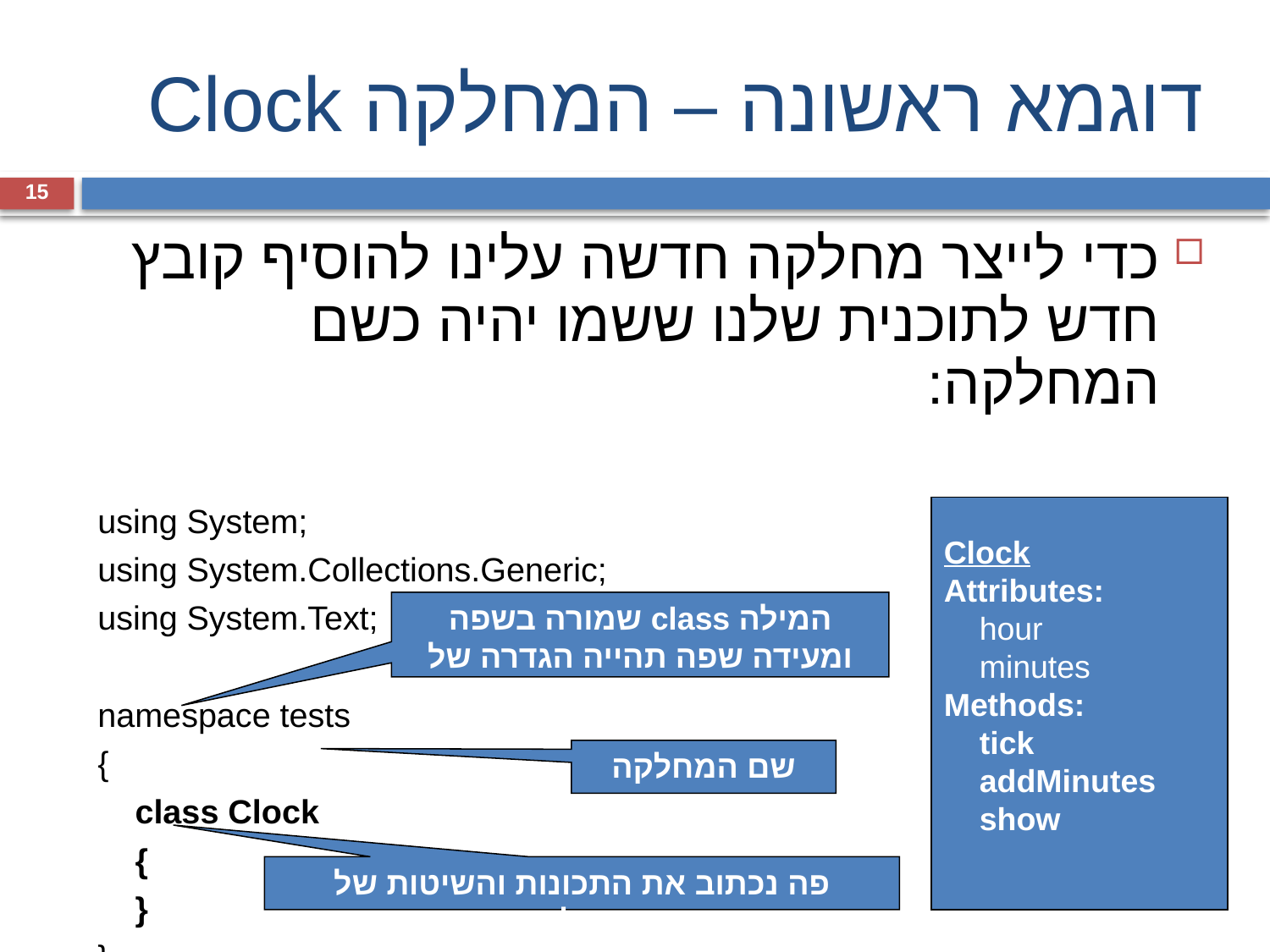

# דוגמא ראשונה – המחלקה Clock
15
כדי לייצר מחלקה חדשה עלינו להוסיף קובץ חדש לתוכנית שלנו ששמו יהיה כשם המחלקה:

using System;
using System.Collections.Generic;
using System.Text;

namespace tests
{
    class Clock
    {
    }
}

Clock
Attributes:
    hour
    minutes
Methods:
    tick
    addMinutes
    show

המילה class שמורה בשפה ומעידה שפה תהייה הגדרה של מחלקה
שם המחלקה
פה נכתוב את התכונות והשיטות של המחלקה